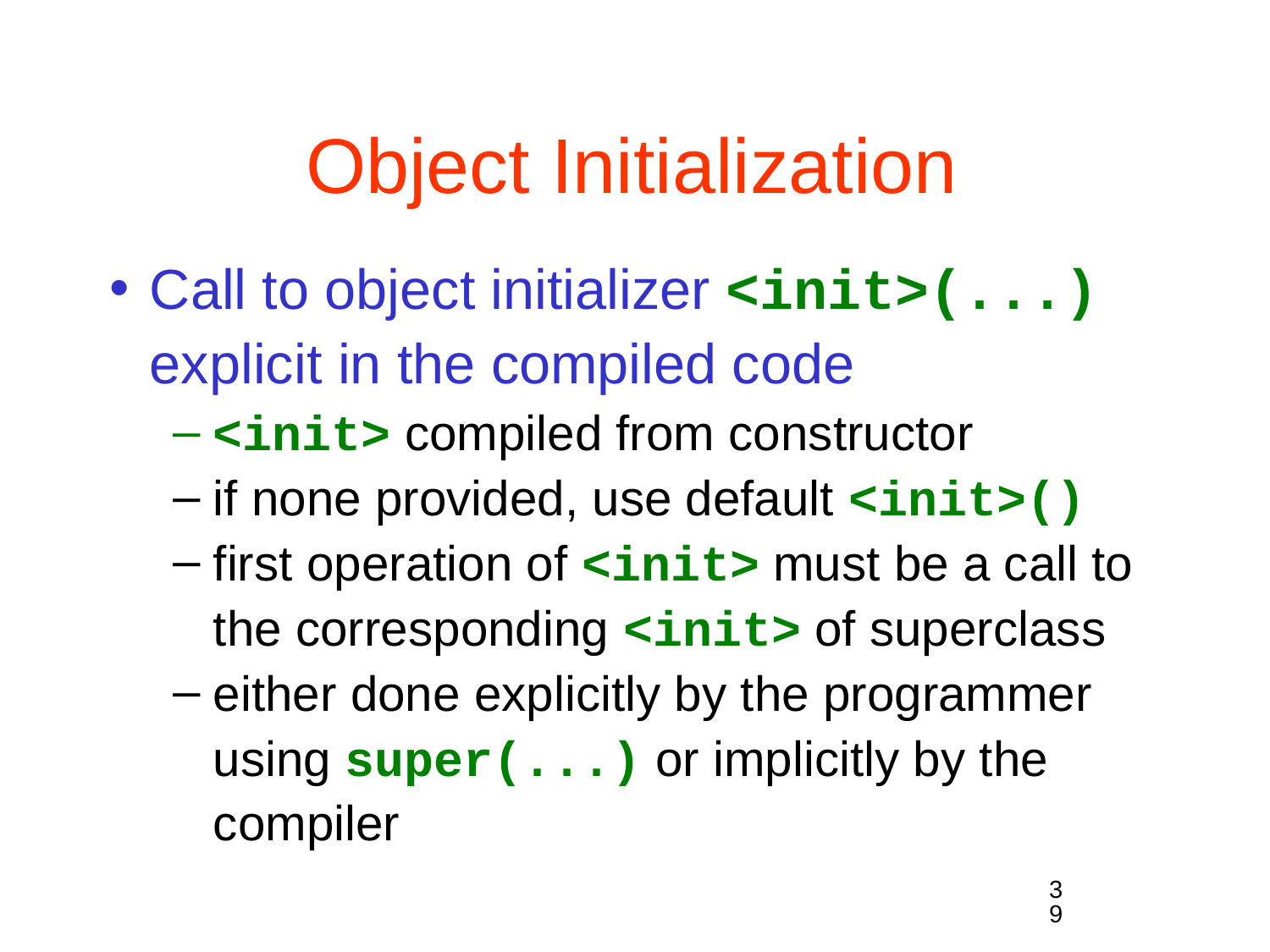

# Object Initialization
Call to object initializer <init>(...) explicit in the compiled code
<init> compiled from constructor
if none provided, use default <init>()
first operation of <init> must be a call to the corresponding <init> of superclass
either done explicitly by the programmer using super(...) or implicitly by the compiler
39